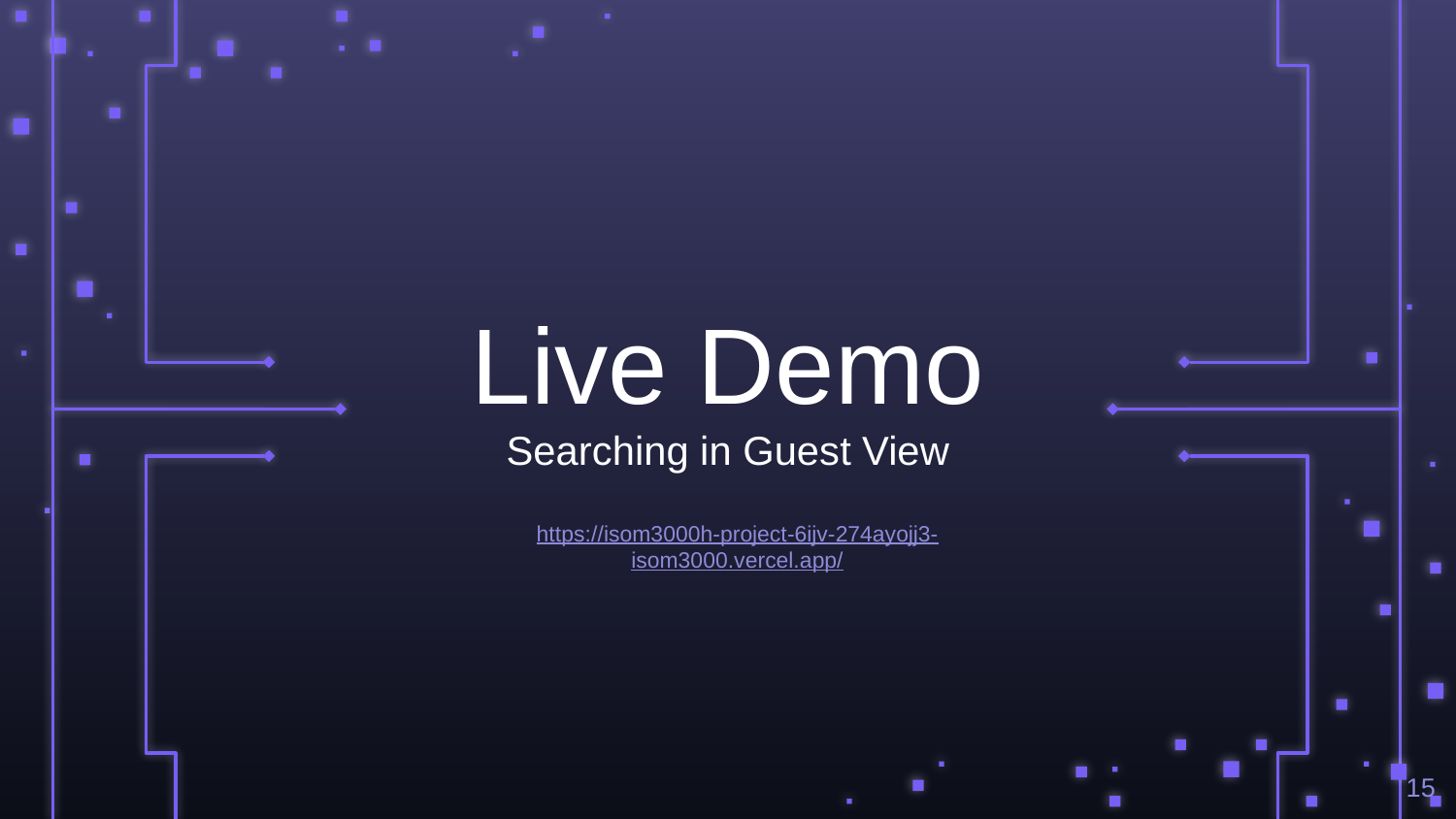

# Live Demo
Searching in Guest View

https://isom3000h-project-6ijv-274ayojj3-isom3000.vercel.app/
15